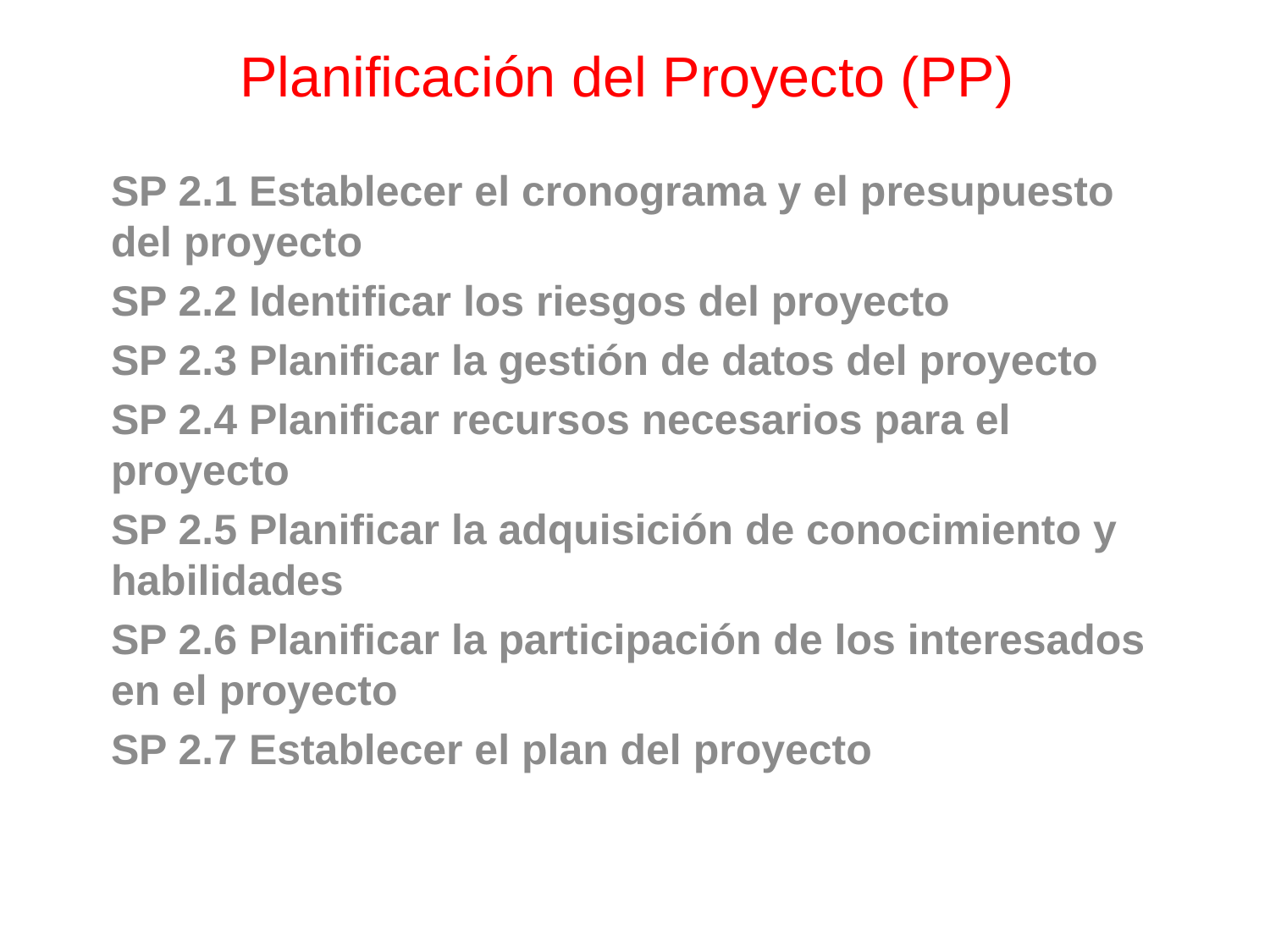

Planificación del Proyecto (PP)
SP 2.1 Establecer el cronograma y el presupuesto del proyecto
SP 2.2 Identificar los riesgos del proyecto
SP 2.3 Planificar la gestión de datos del proyecto
SP 2.4 Planificar recursos necesarios para el proyecto
SP 2.5 Planificar la adquisición de conocimiento y habilidades
SP 2.6 Planificar la participación de los interesados en el proyecto
SP 2.7 Establecer el plan del proyecto